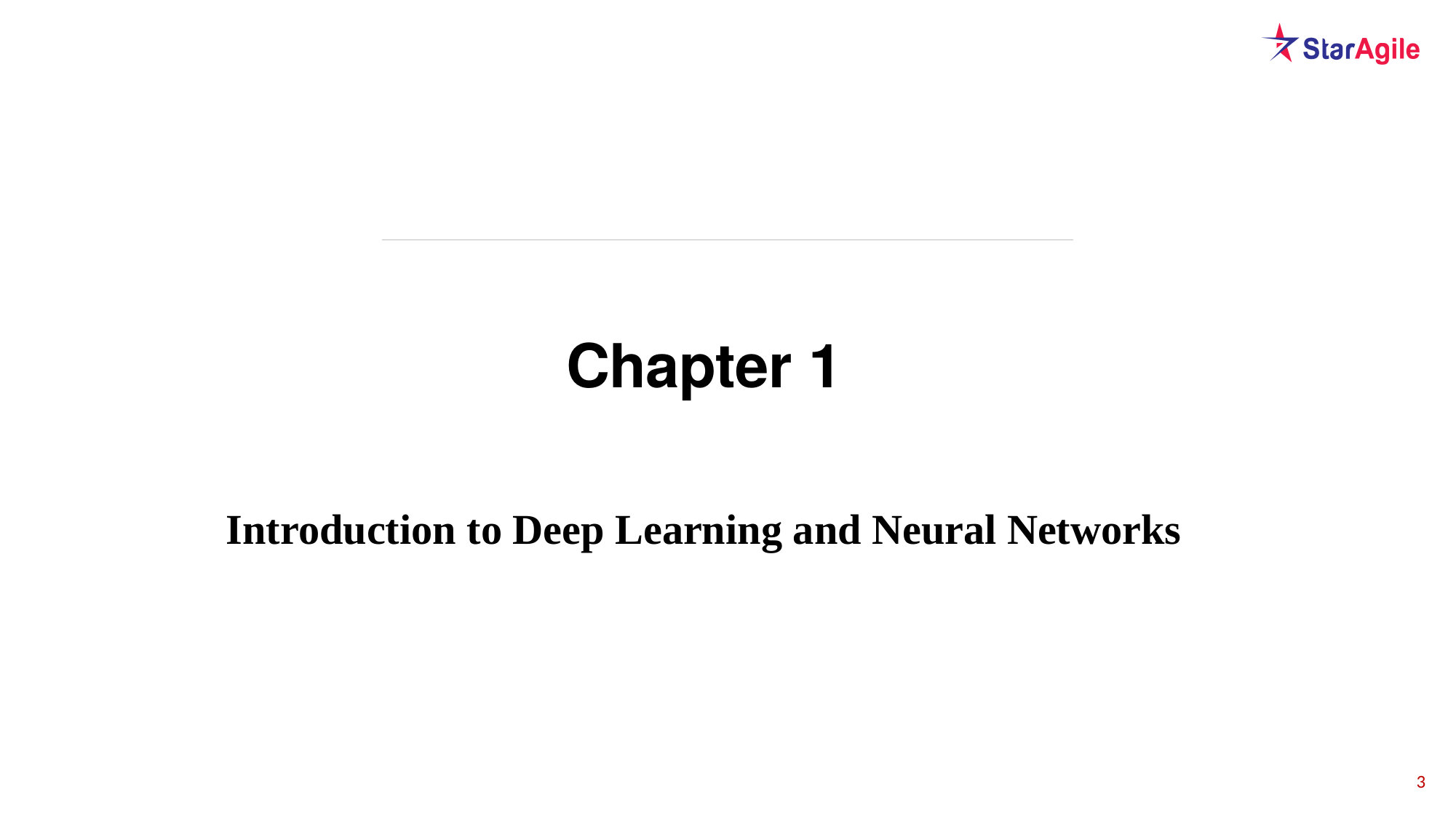

Chapter 1

Introduction to Deep Learning and Neural Networks